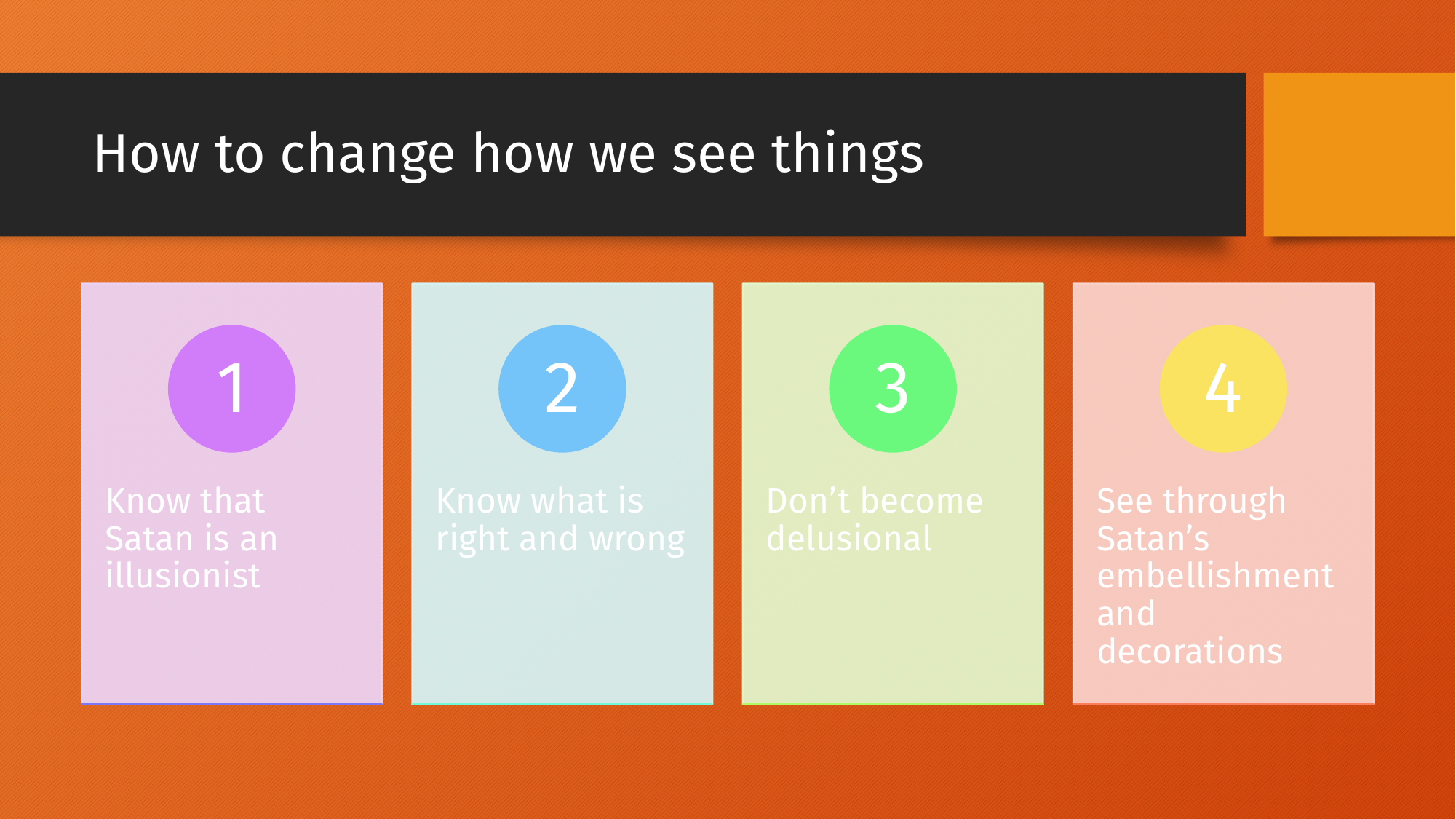

# How to change how we see things
Know that Satan is an illusionist
1
Know what is right and wrong
2
Don’t become delusional
3
See through Satan’s embellishment and decorations
4